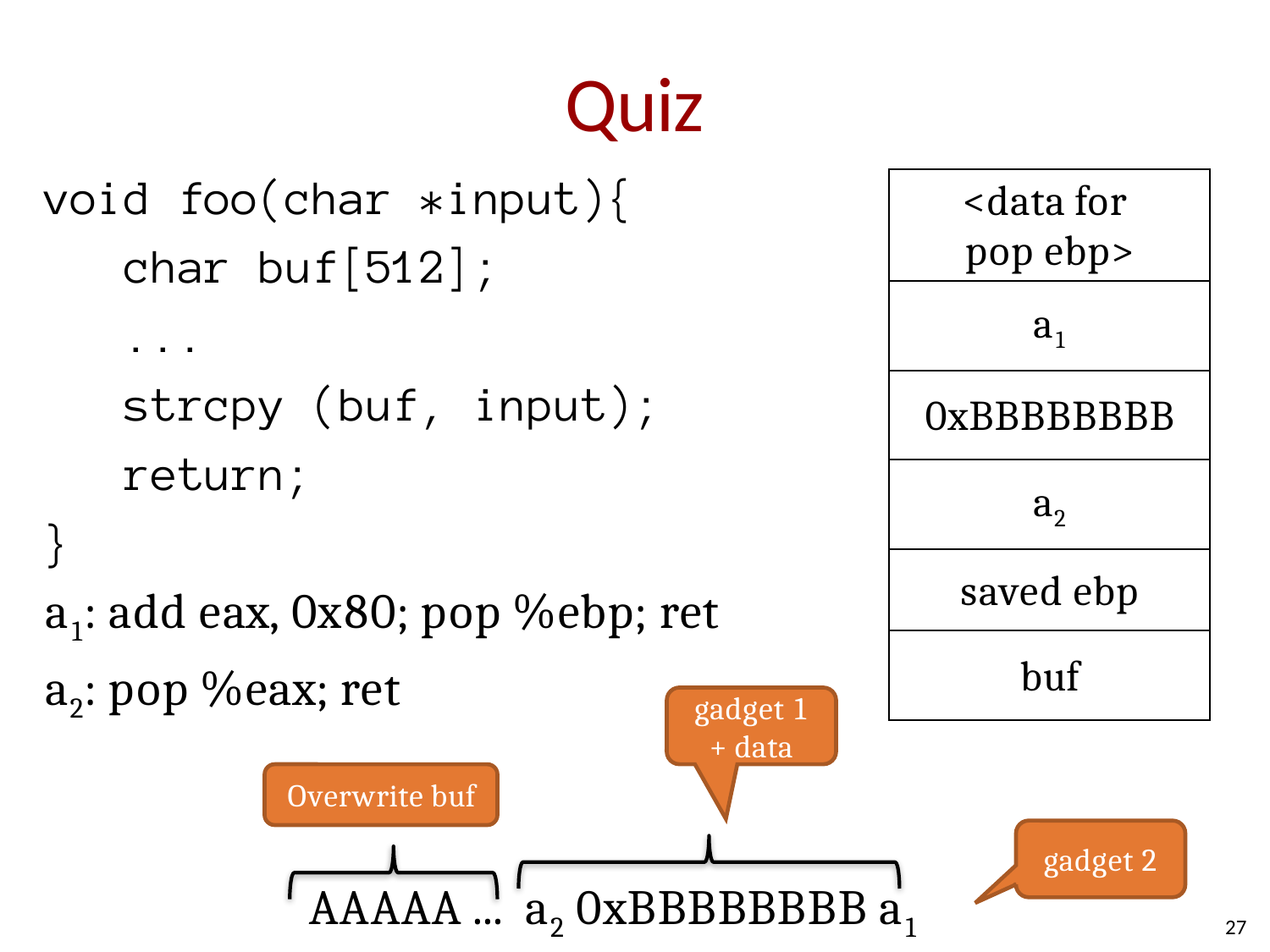

# Quiz
void foo(char *input){
   char buf[512];
   ...
   strcpy (buf, input);
   return;
}
a1: add eax, 0x80; pop %ebp; ret
a2: pop %eax; ret

| <data for pop ebp> |
| --- |
| a1 |
| 0xBBBBBBBB |
| a2 |
| saved ebp |
| buf |

gadget 1 + data
Overwrite buf

gadget 2
AAAAA ...  a2 0xBBBBBBBB a1
27